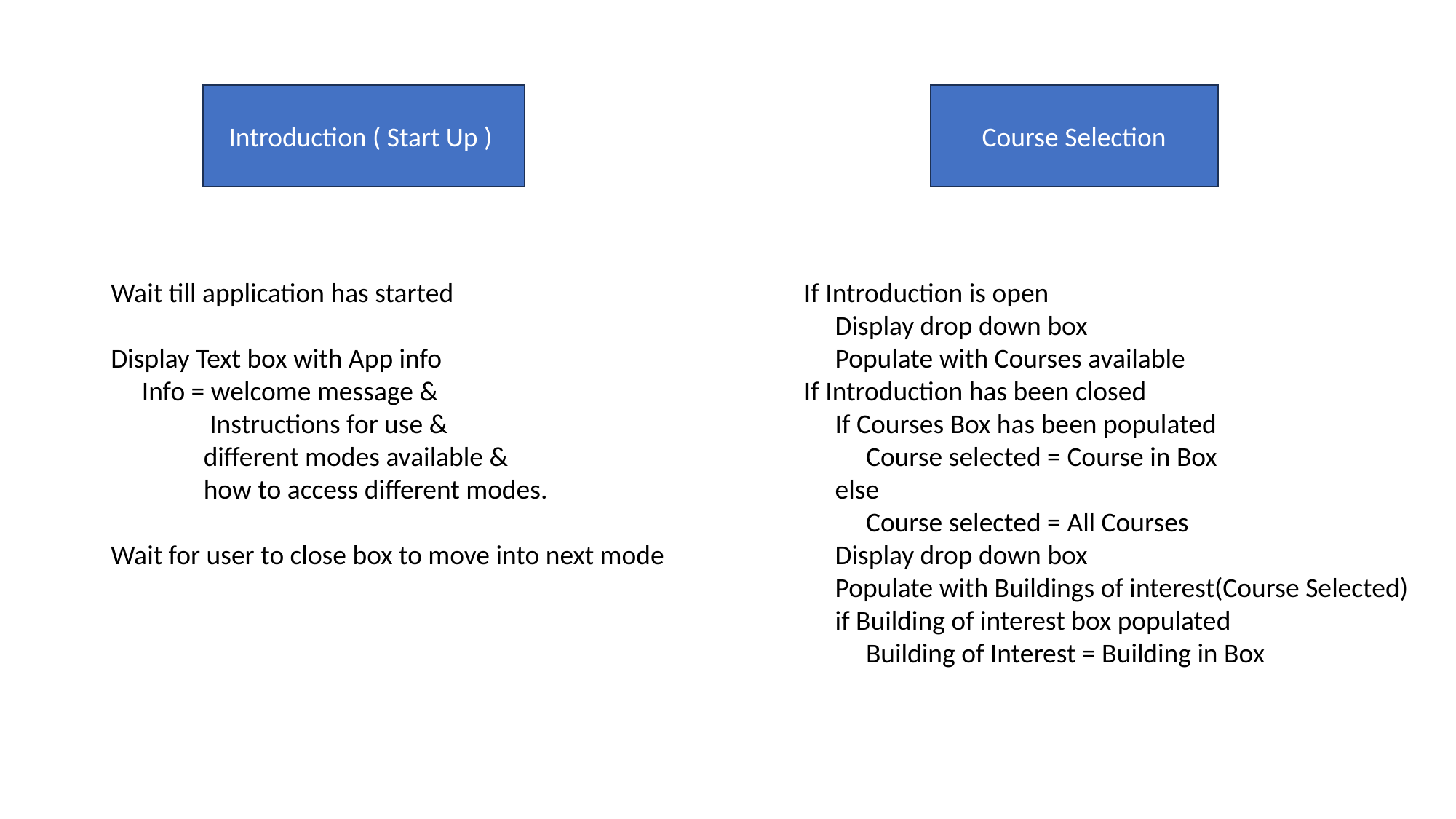

Introduction ( Start Up )
Course Selection
Wait till application has started

Display Text box with App info
     Info = welcome message &
                Instructions for use &
               different modes available &
               how to access different modes.

Wait for user to close box to move into next mode
If Introduction is open
     Display drop down box
     Populate with Courses available
If Introduction has been closed
     If Courses Box has been populated
          Course selected = Course in Box
     else
          Course selected = All Courses
     Display drop down box
     Populate with Buildings of interest(Course Selected)
     if Building of interest box populated
          Building of Interest = Building in Box